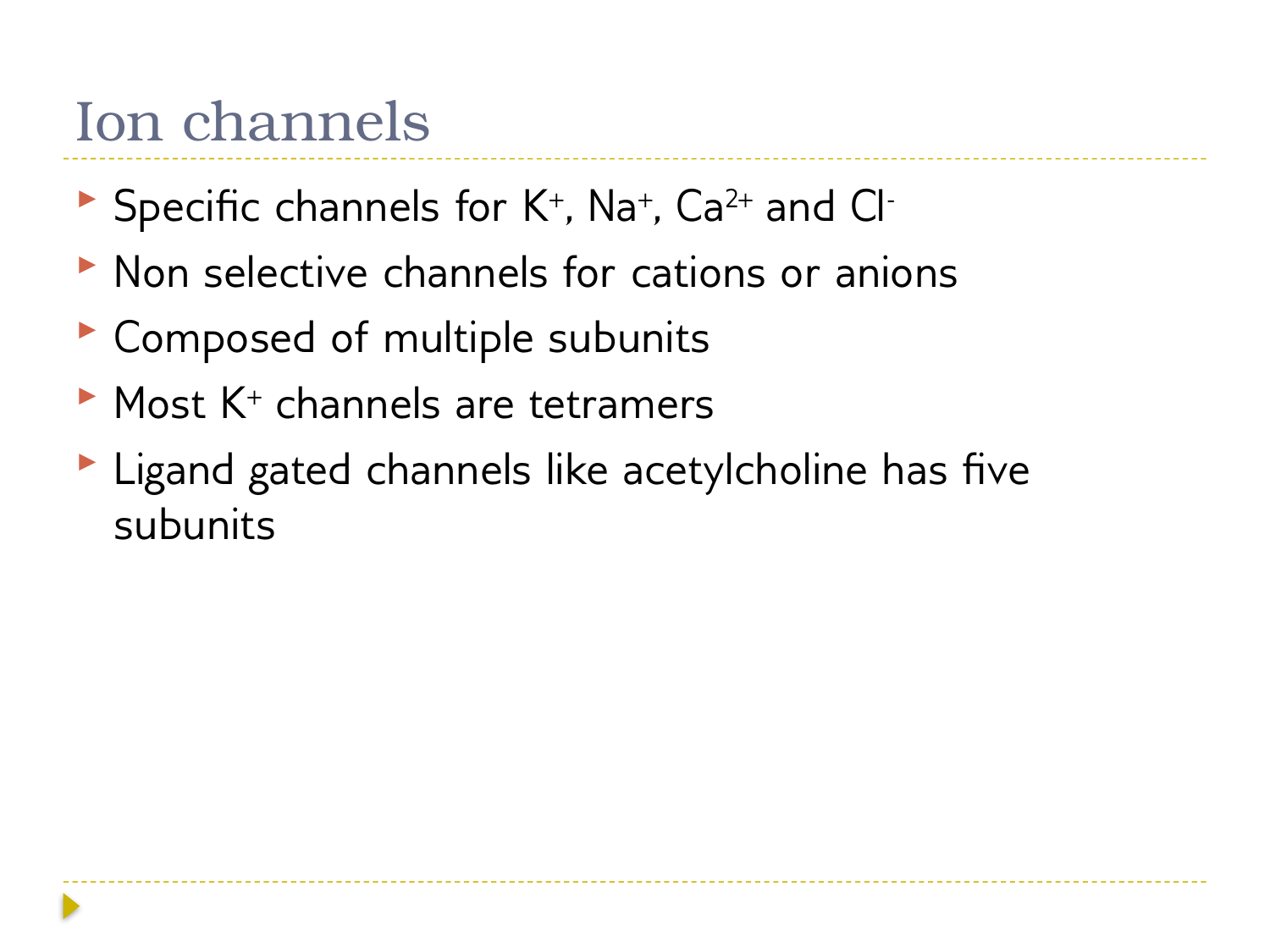

# Ion channels
Specific channels for K+, Na+, Ca2+ and Cl-
Non selective channels for cations or anions
Composed of multiple subunits
Most K+ channels are tetramers
Ligand gated channels like acetylcholine has five subunits